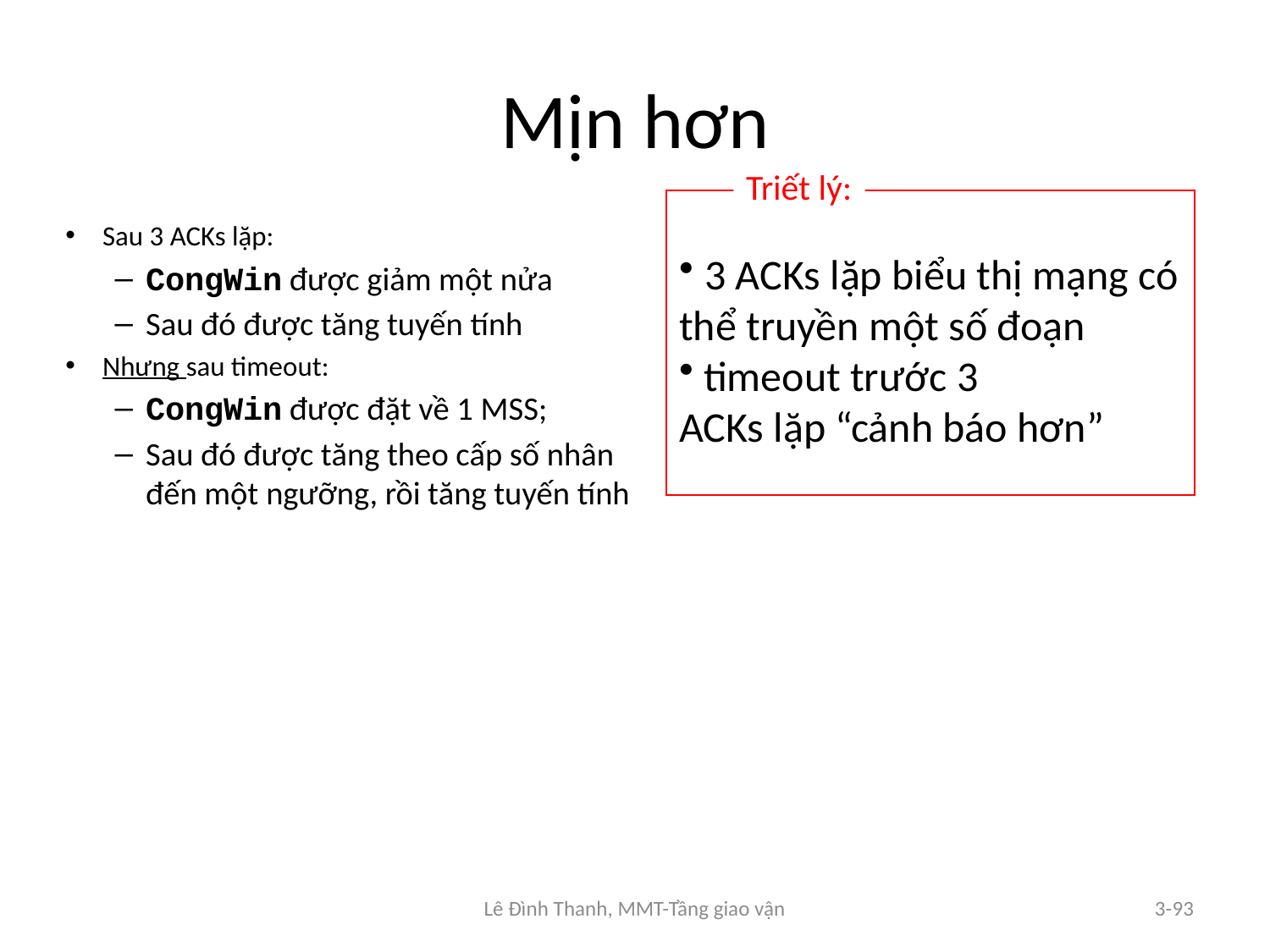

# Mịn hơn
Triết lý:

 3 ACKs lặp biểu thị mạng có thể truyền một số đoạn
 timeout trước 3
ACKs lặp “cảnh báo hơn”

Sau 3 ACKs lặp:
CongWin được giảm một nửa
Sau đó được tăng tuyến tính
Nhưng sau timeout:
CongWin được đặt về 1 MSS;
Sau đó được tăng theo cấp số nhân đến một ngưỡng, rồi tăng tuyến tính
Lê Đình Thanh, MMT-Tầng giao vận
3-93